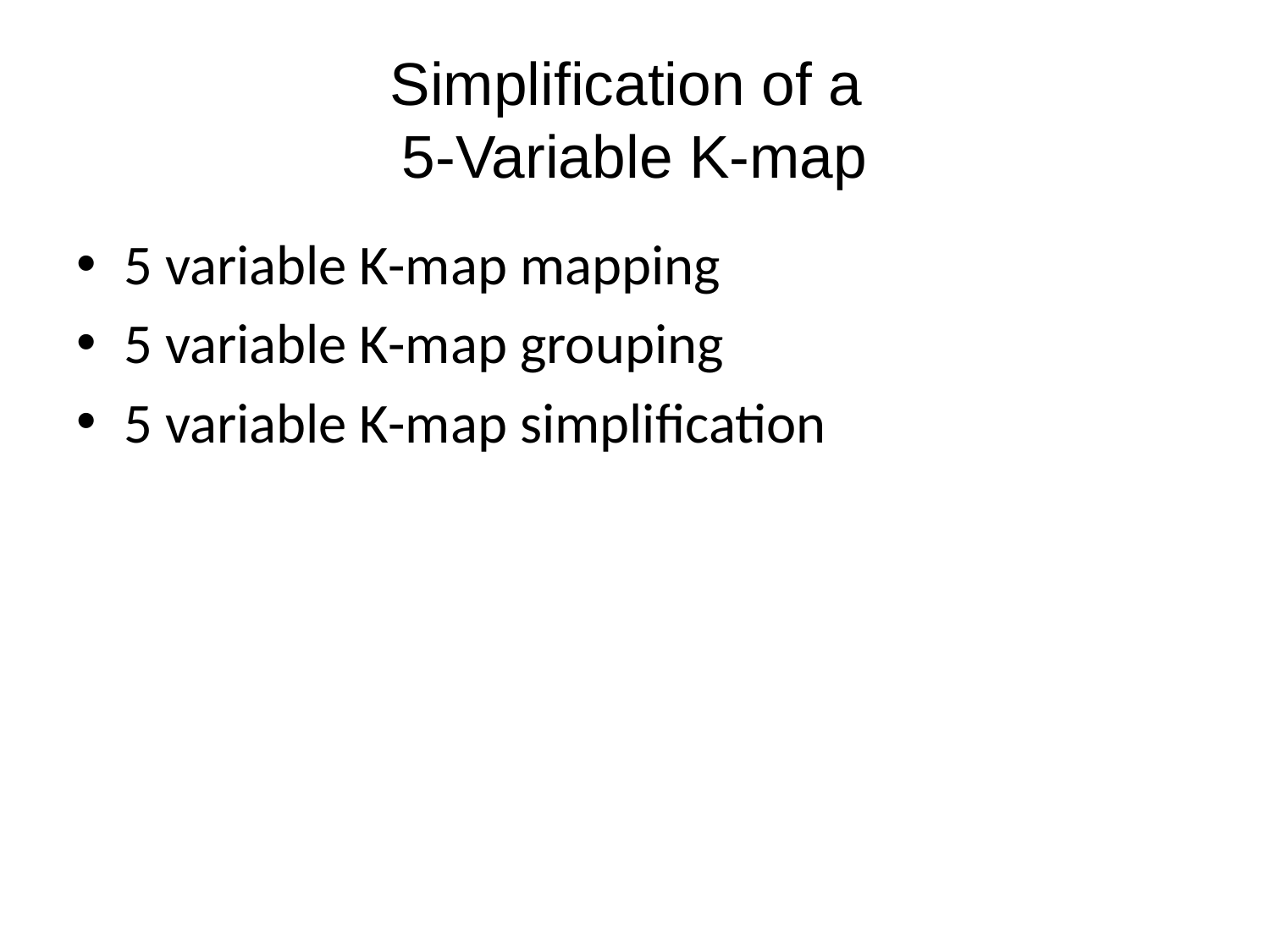

# Simplification of a 5-Variable K-map
5 variable K-map mapping
5 variable K-map grouping
5 variable K-map simplification